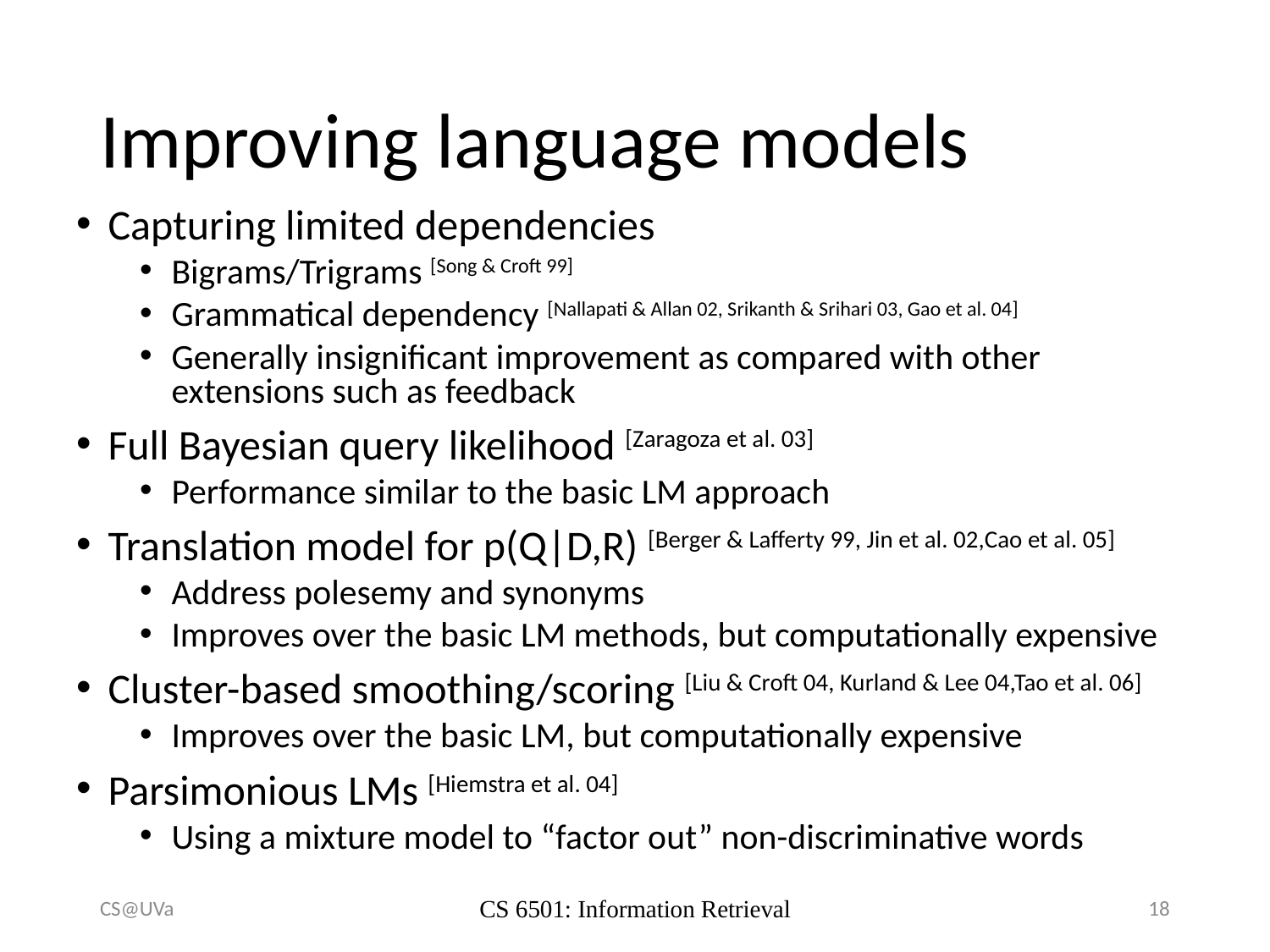

# Improving language models
Capturing limited dependencies
Bigrams/Trigrams [Song & Croft 99]
Grammatical dependency [Nallapati & Allan 02, Srikanth & Srihari 03, Gao et al. 04]
Generally insignificant improvement as compared with other extensions such as feedback
Full Bayesian query likelihood [Zaragoza et al. 03]
Performance similar to the basic LM approach
Translation model for p(Q|D,R) [Berger & Lafferty 99, Jin et al. 02,Cao et al. 05]
Address polesemy and synonyms
Improves over the basic LM methods, but computationally expensive
Cluster-based smoothing/scoring [Liu & Croft 04, Kurland & Lee 04,Tao et al. 06]
Improves over the basic LM, but computationally expensive
Parsimonious LMs [Hiemstra et al. 04]
Using a mixture model to “factor out” non-discriminative words
CS@UVa
CS 6501: Information Retrieval
18